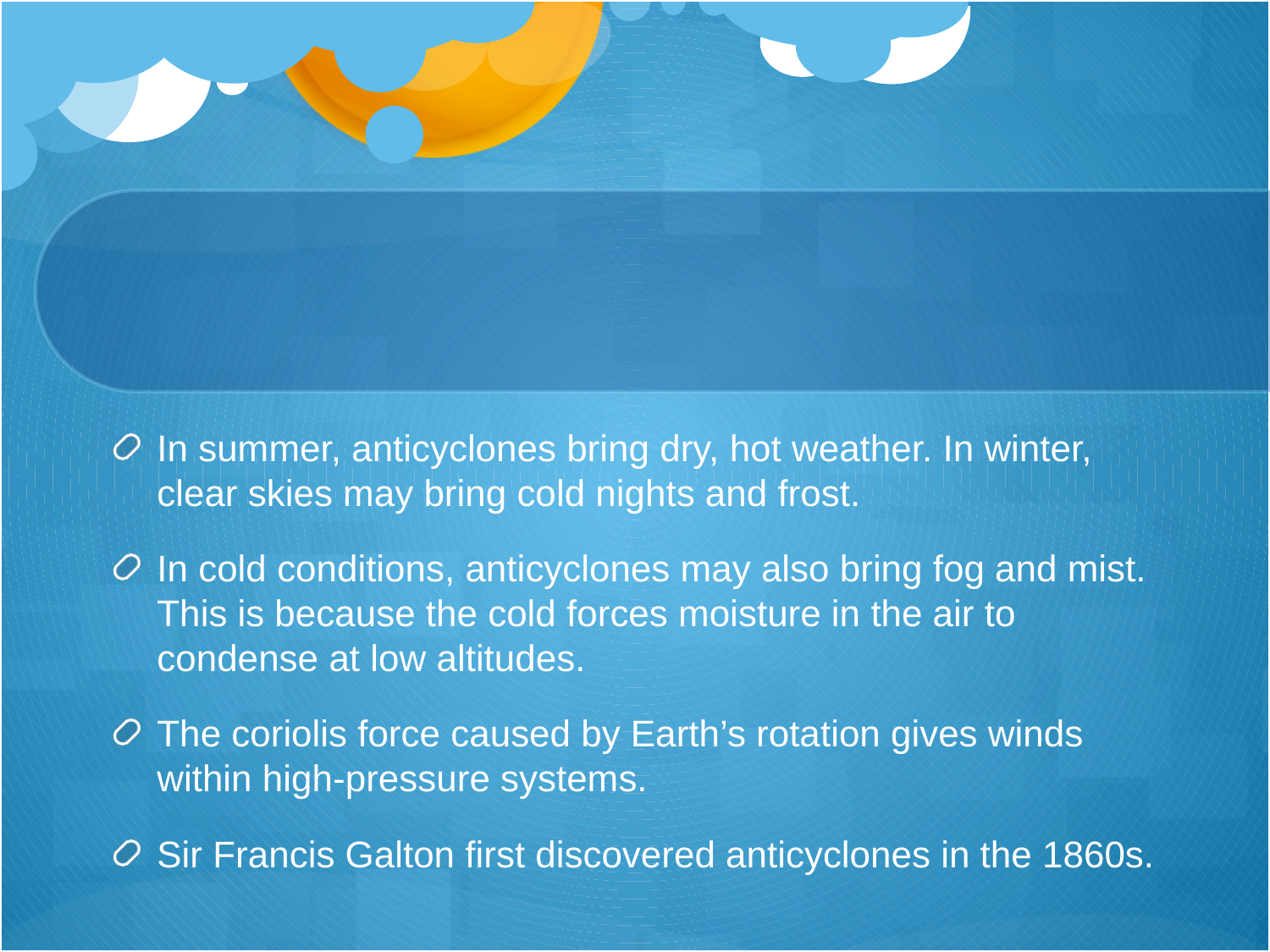

In summer, anticyclones bring dry, hot weather. In winter, clear skies may bring cold nights and frost.
In cold conditions, anticyclones may also bring fog and mist. This is because the cold forces moisture in the air to condense at low altitudes.
The coriolis force caused by Earth’s rotation gives winds within high-pressure systems.
Sir Francis Galton first discovered anticyclones in the 1860s.